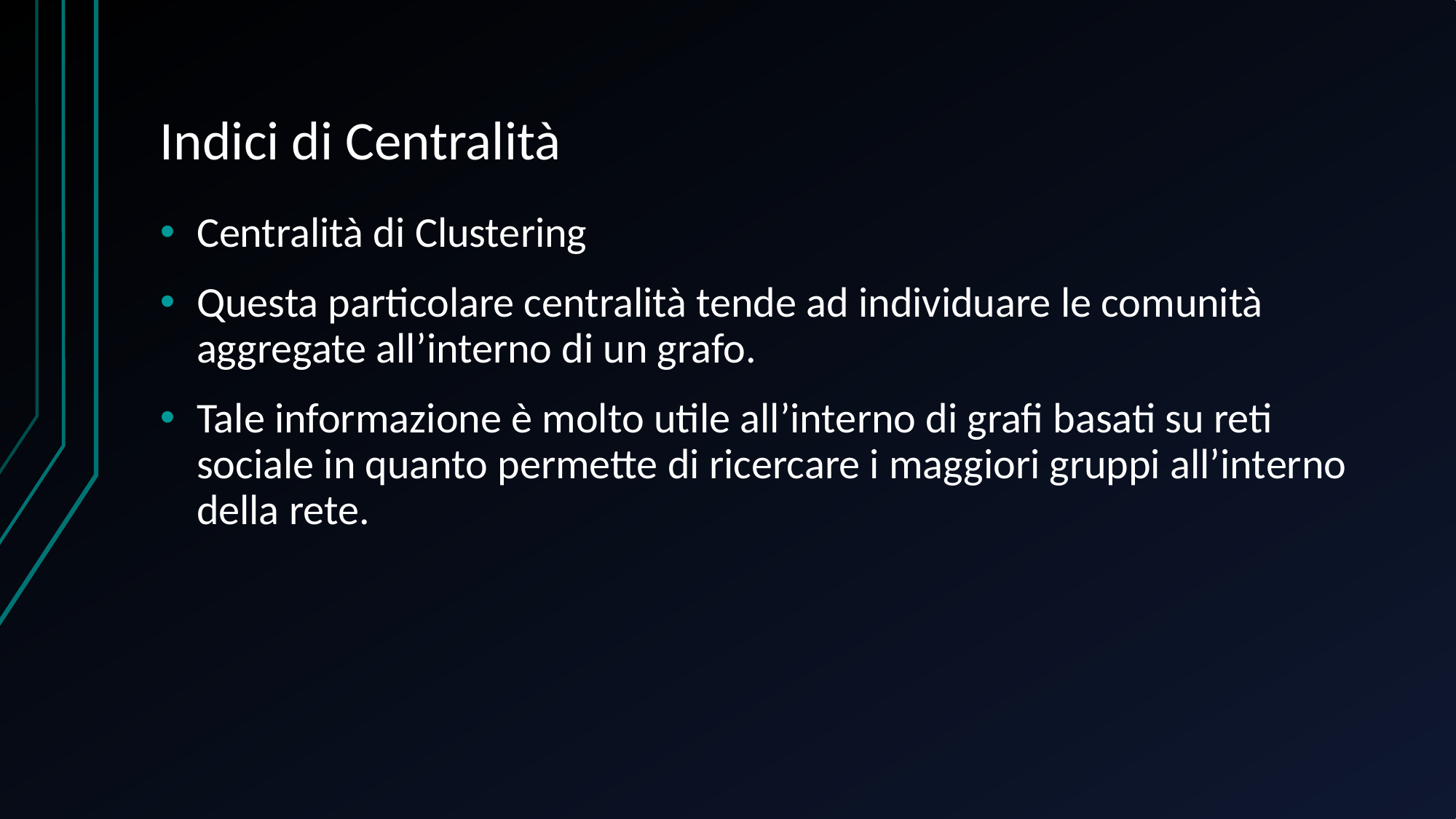

# Indici di Centralità
Centralità di Clustering
Questa particolare centralità tende ad individuare le comunità aggregate all’interno di un grafo.
Tale informazione è molto utile all’interno di grafi basati su reti sociale in quanto permette di ricercare i maggiori gruppi all’interno della rete.